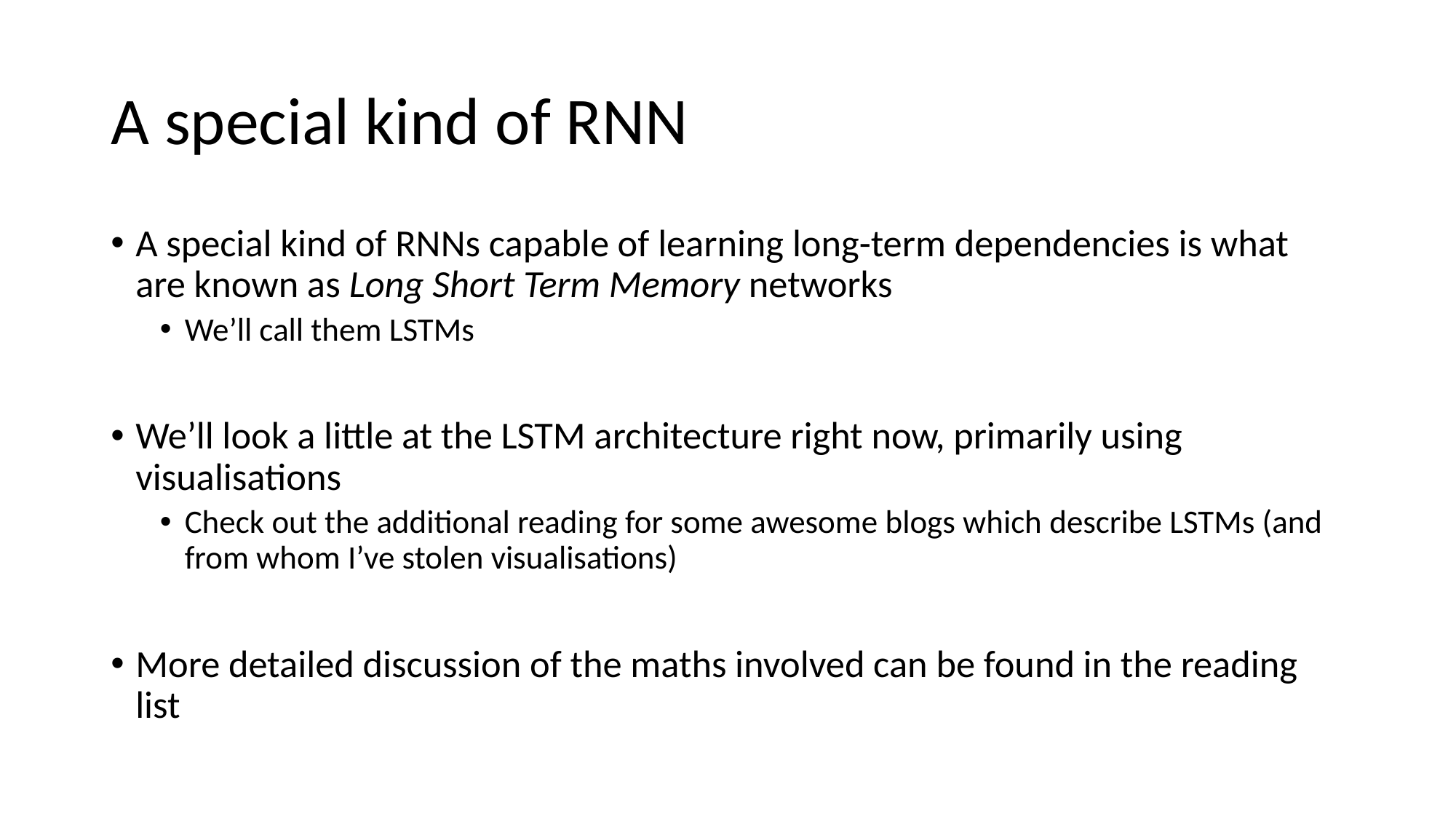

# A special kind of RNN
A special kind of RNNs capable of learning long-term dependencies is what are known as Long Short Term Memory networks
We’ll call them LSTMs

We’ll look a little at the LSTM architecture right now, primarily using visualisations
Check out the additional reading for some awesome blogs which describe LSTMs (and from whom I’ve stolen visualisations)

More detailed discussion of the maths involved can be found in the reading list